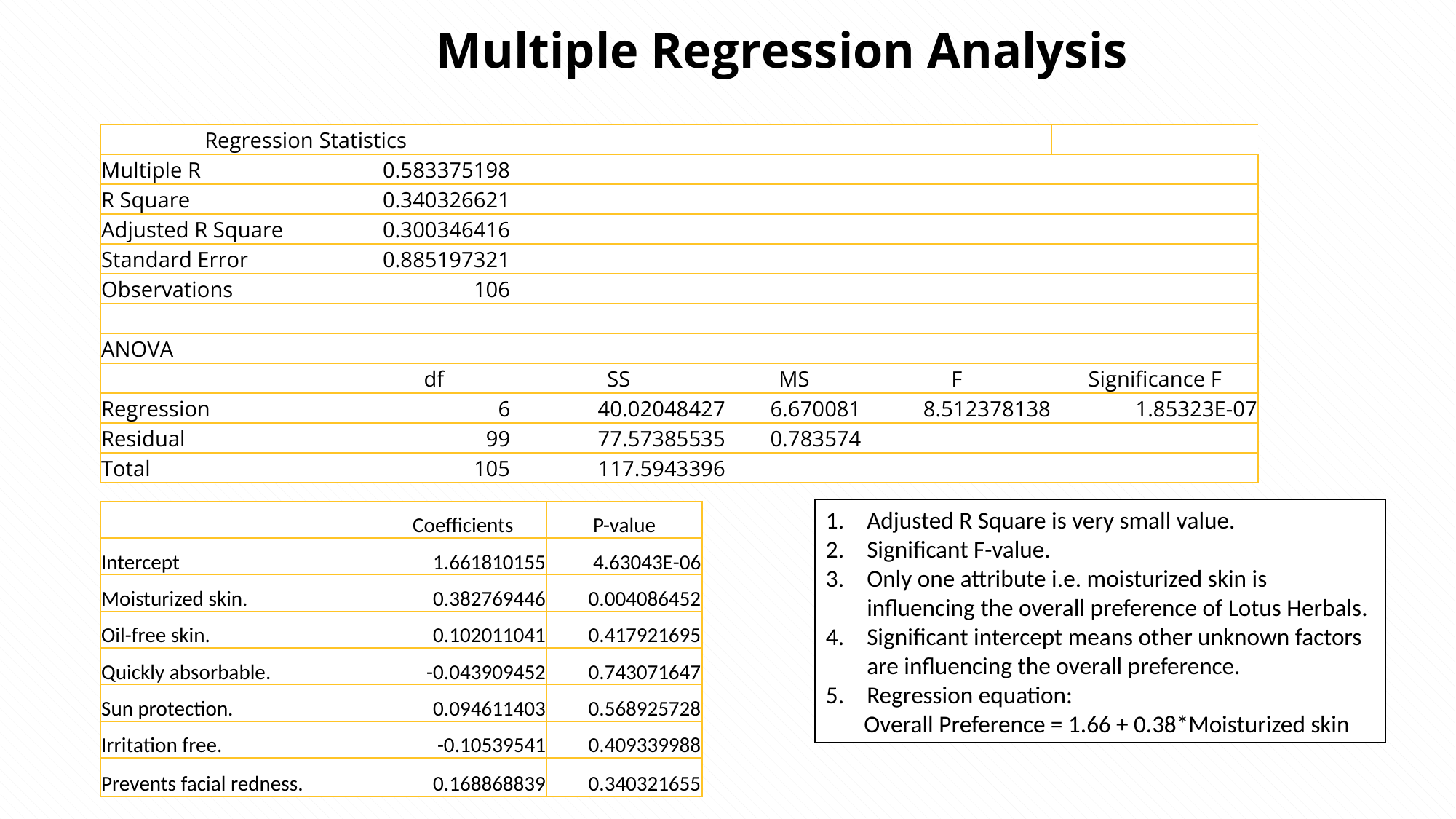

Multiple Regression Analysis
| Regression Statistics |  |  |  |  |  |
| --- | --- | --- | --- | --- | --- |
| Multiple R | 0.583375198 |  |  |  |  |
| R Square | 0.340326621 |  |  |  |  |
| Adjusted R Square | 0.300346416 |  |  |  |  |
| Standard Error | 0.885197321 |  |  |  |  |
| Observations | 106 |  |  |  |  |
|  |  |  |  |  |  |
| ANOVA |  |  |  |  |  |
|  | df | SS | MS | F | Significance F |
| Regression | 6 | 40.02048427 | 6.670081 | 8.512378138 | 1.85323E-07 |
| Residual | 99 | 77.57385535 | 0.783574 |  |  |
| Total | 105 | 117.5943396 |  |  |  |
Adjusted R Square is very small value.
Significant F-value.
Only one attribute i.e. moisturized skin is influencing the overall preference of Lotus Herbals.
Significant intercept means other unknown factors are influencing the overall preference.
Regression equation:
       Overall Preference = 1.66 + 0.38*Moisturized skin
|  | Coefficients |
| --- | --- |
| Intercept | 1.661810155 |
| Moisturized skin. | 0.382769446 |
| Oil-free skin. | 0.102011041 |
| Quickly absorbable. | -0.043909452 |
| Sun protection. | 0.094611403 |
| Irritation free. | -0.10539541 |
| Prevents facial redness. | 0.168868839 |
| P-value |
| --- |
| 4.63043E-06 |
| 0.004086452 |
| 0.417921695 |
| 0.743071647 |
| 0.568925728 |
| 0.409339988 |
| 0.340321655 |